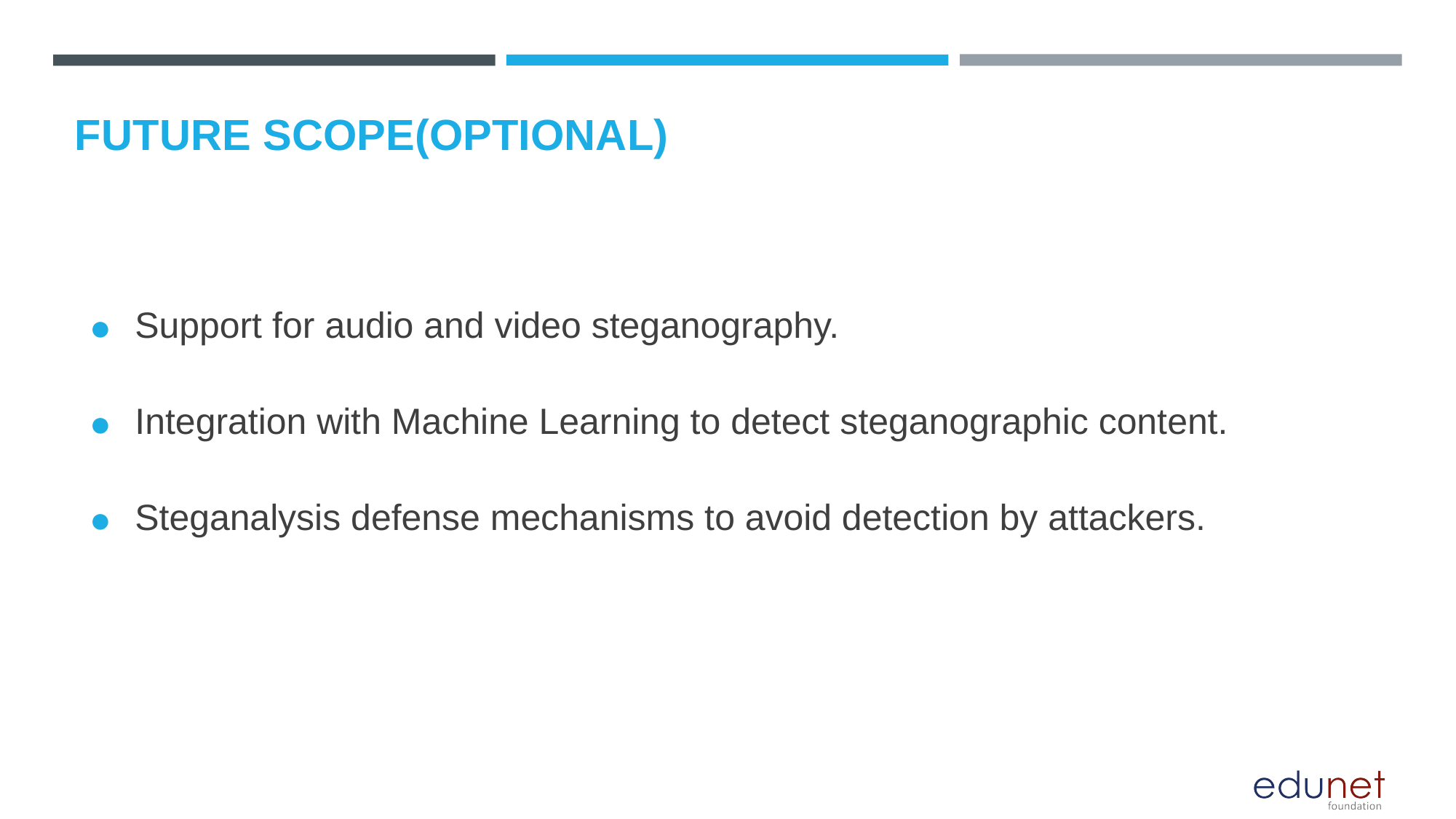

FUTURE SCOPE(OPTIONAL)
Support for audio and video steganography.

Integration with Machine Learning to detect steganographic content.

Steganalysis defense mechanisms to avoid detection by attackers.